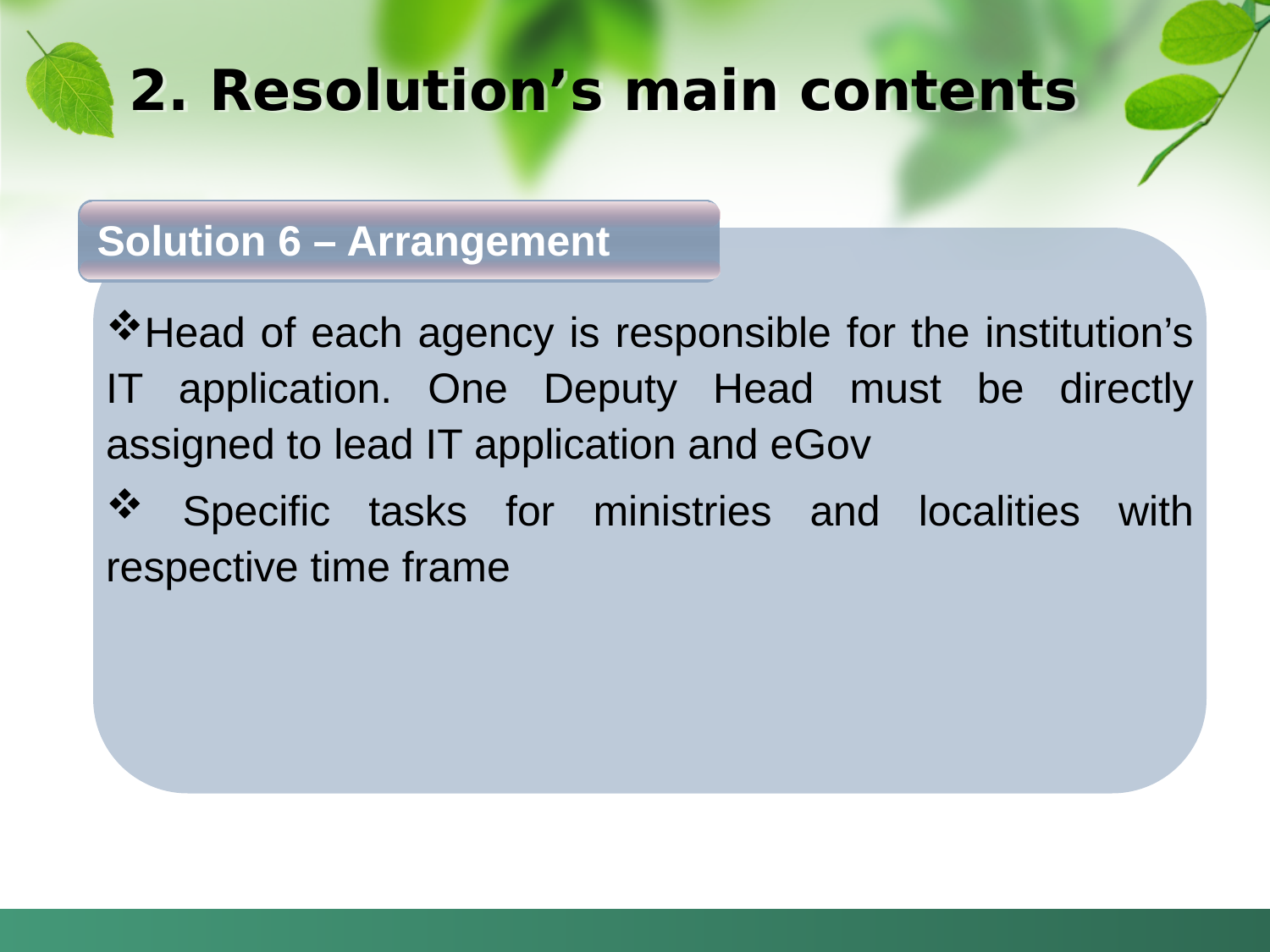

# 2. Resolution’s main contents

Solution 6 – Arrangement

Head of each agency is responsible for the institution’s IT application. One Deputy Head must be directly assigned to lead IT application and eGov
 Specific tasks for ministries and localities with respective time frame